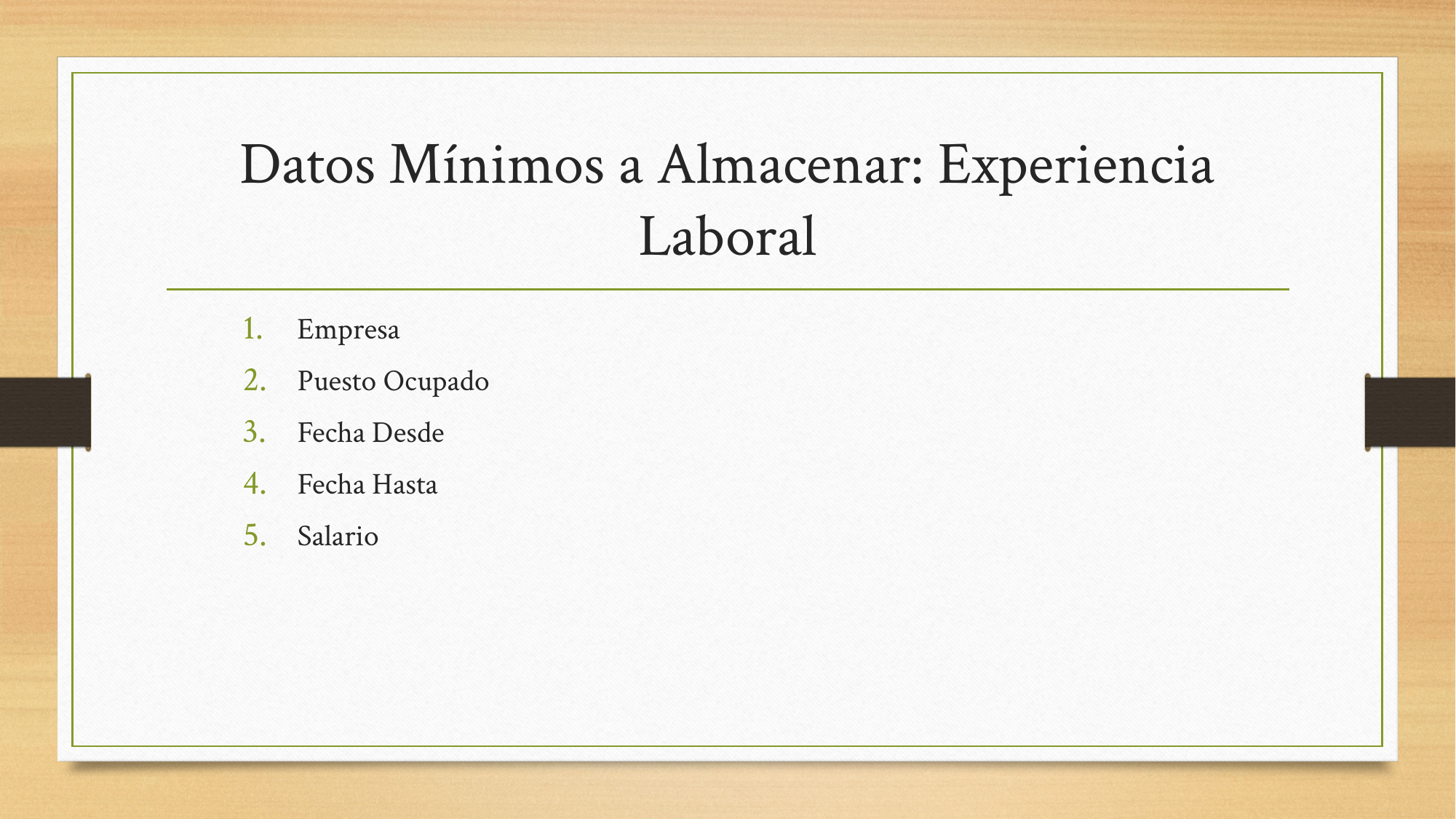

# Datos Mínimos a Almacenar: Experiencia Laboral
Empresa
Puesto Ocupado
Fecha Desde
Fecha Hasta
Salario